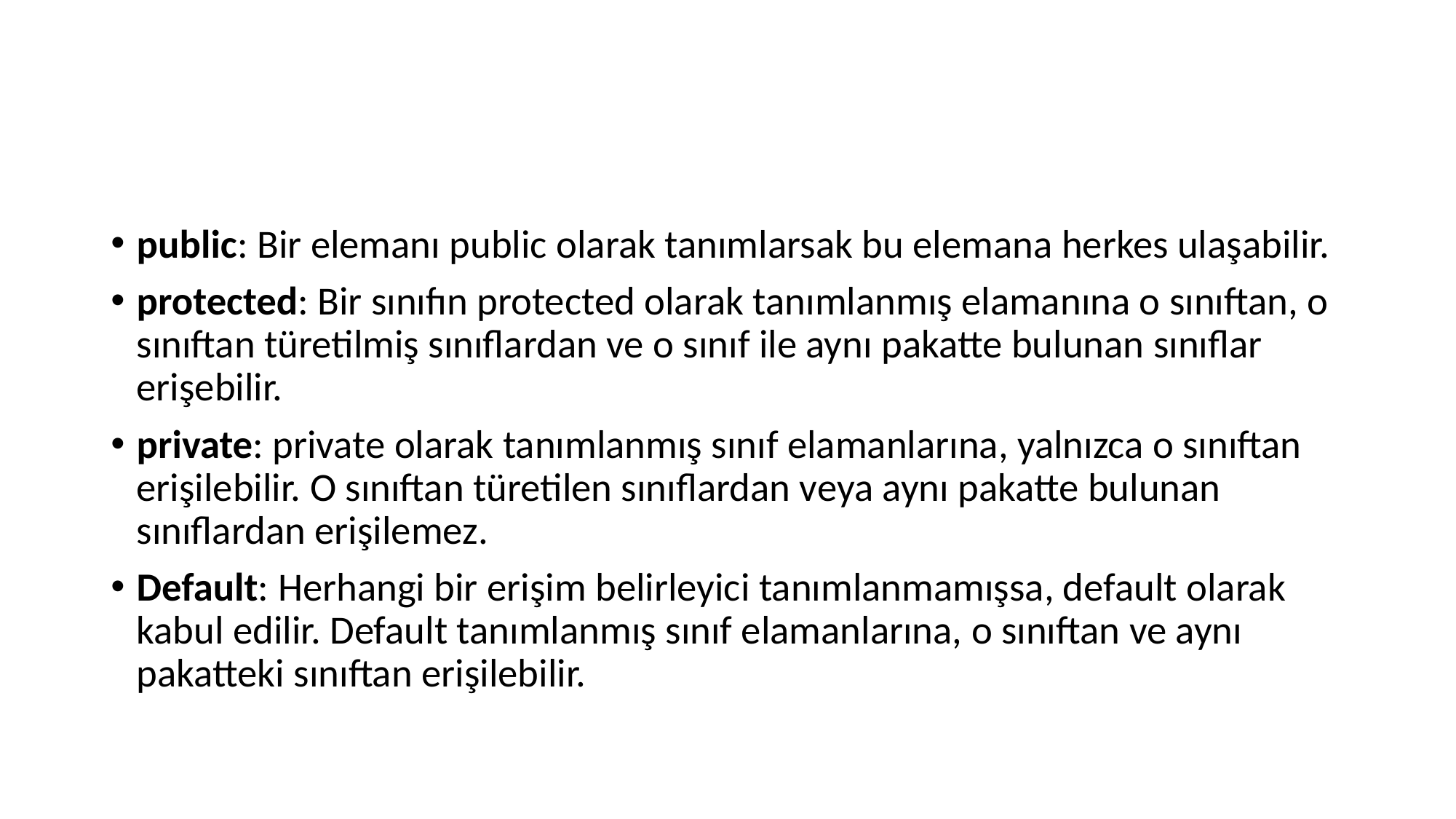

#
public: Bir elemanı public olarak tanımlarsak bu elemana herkes ulaşabilir.
protected: Bir sınıfın protected olarak tanımlanmış elamanına o sınıftan, o sınıftan türetilmiş sınıflardan ve o sınıf ile aynı pakatte bulunan sınıflar erişebilir.
private: private olarak tanımlanmış sınıf elamanlarına, yalnızca o sınıftan erişilebilir. O sınıftan türetilen sınıflardan veya aynı pakatte bulunan sınıflardan erişilemez.
Default: Herhangi bir erişim belirleyici tanımlanmamışsa, default olarak kabul edilir. Default tanımlanmış sınıf elamanlarına, o sınıftan ve aynı pakatteki sınıftan erişilebilir.